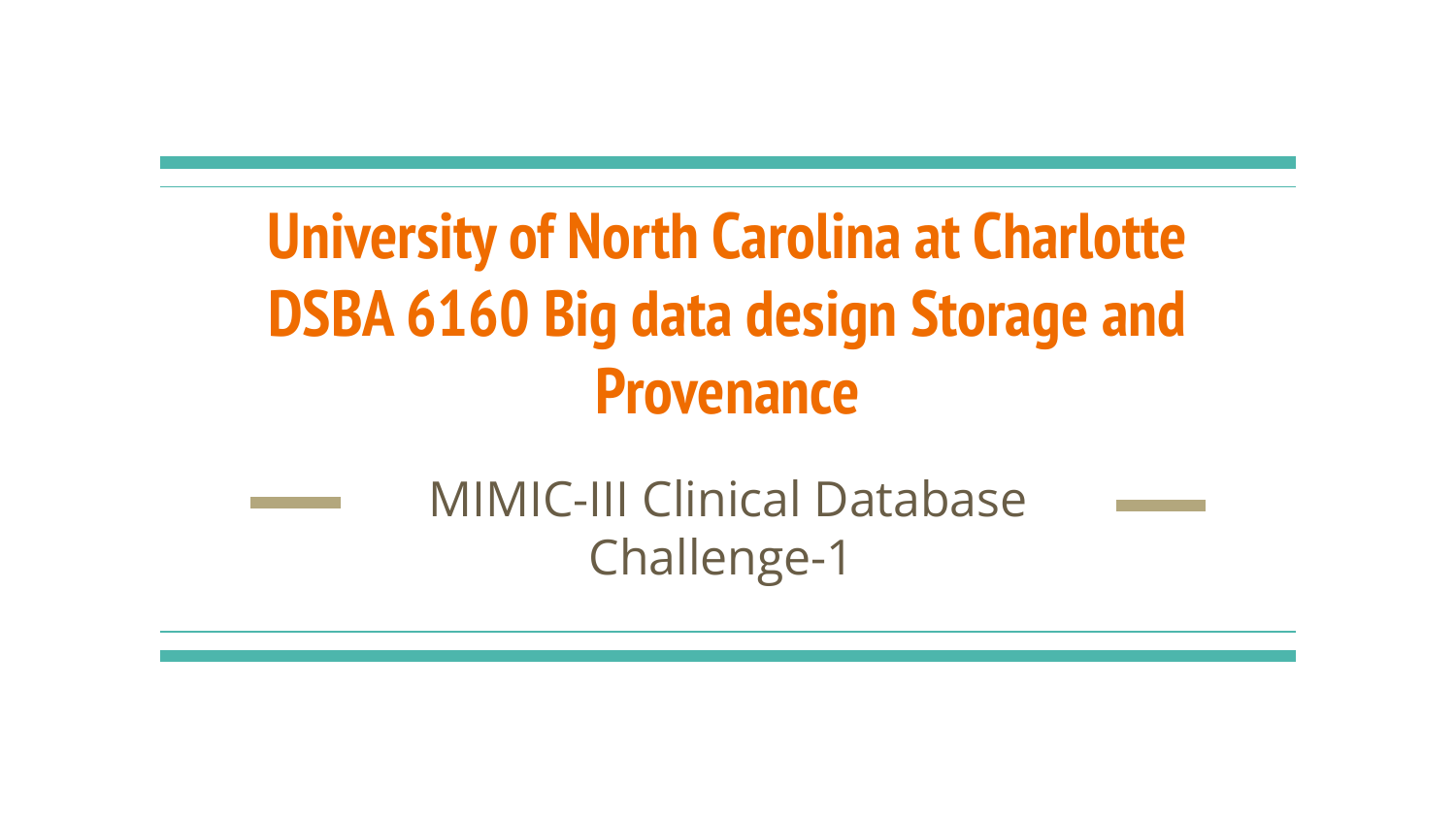

# University of North Carolina at Charlotte
DSBA 6160 Big data design Storage and Provenance
MIMIC-III Clinical Database Challenge-1